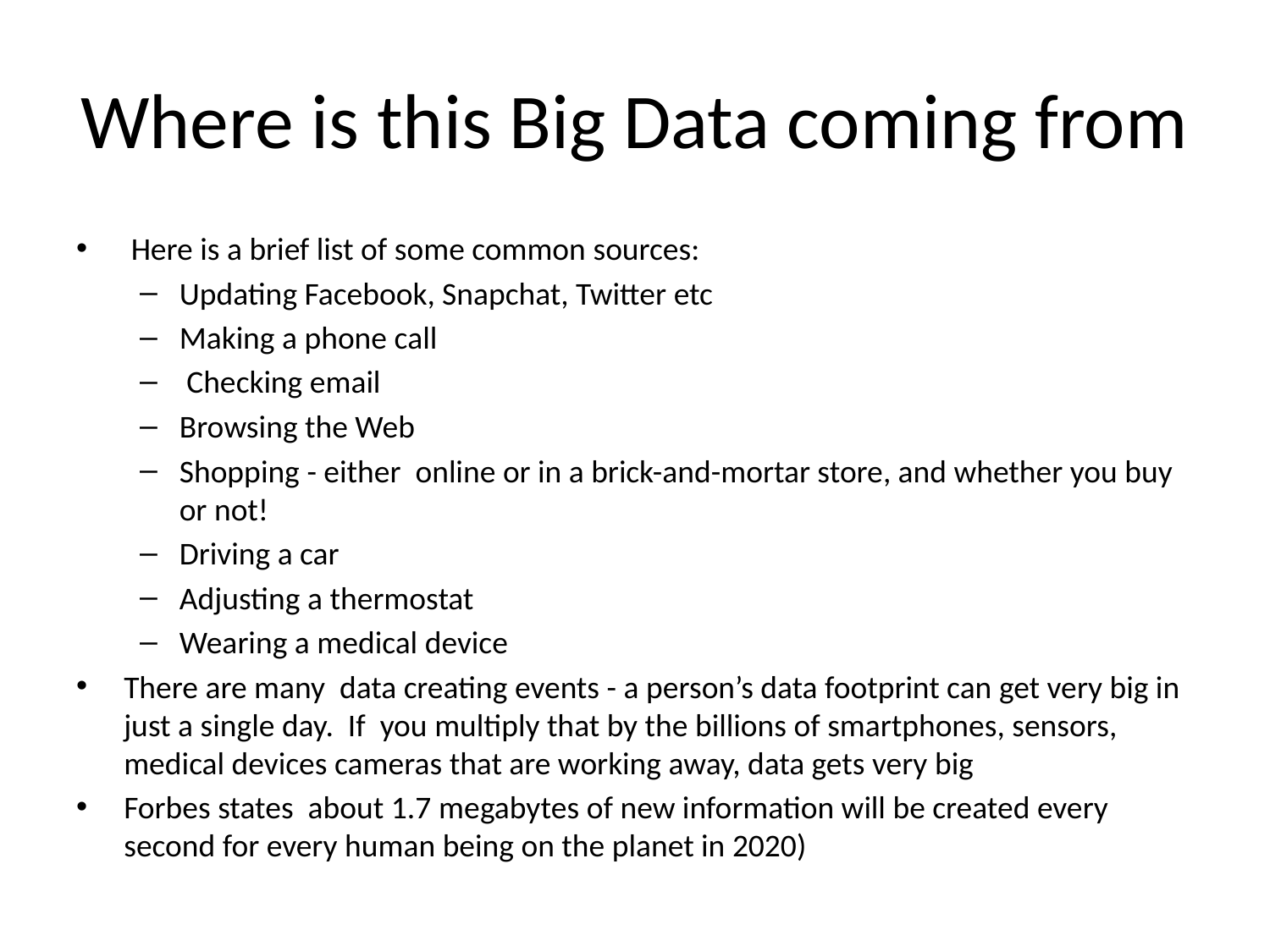

# Where is this Big Data coming from
 Here is a brief list of some common sources:
Updating Facebook, Snapchat, Twitter etc
Making a phone call
 Checking email
Browsing the Web
Shopping - either  online or in a brick-and-mortar store, and whether you buy or not!
Driving a car
Adjusting a thermostat
Wearing a medical device
There are many  data creating events - a person’s data footprint can get very big in  just a single day.  If  you multiply that by the billions of smartphones, sensors, medical devices cameras that are working away, data gets very big
Forbes states  about 1.7 megabytes of new information will be created every second for every human being on the planet in 2020)